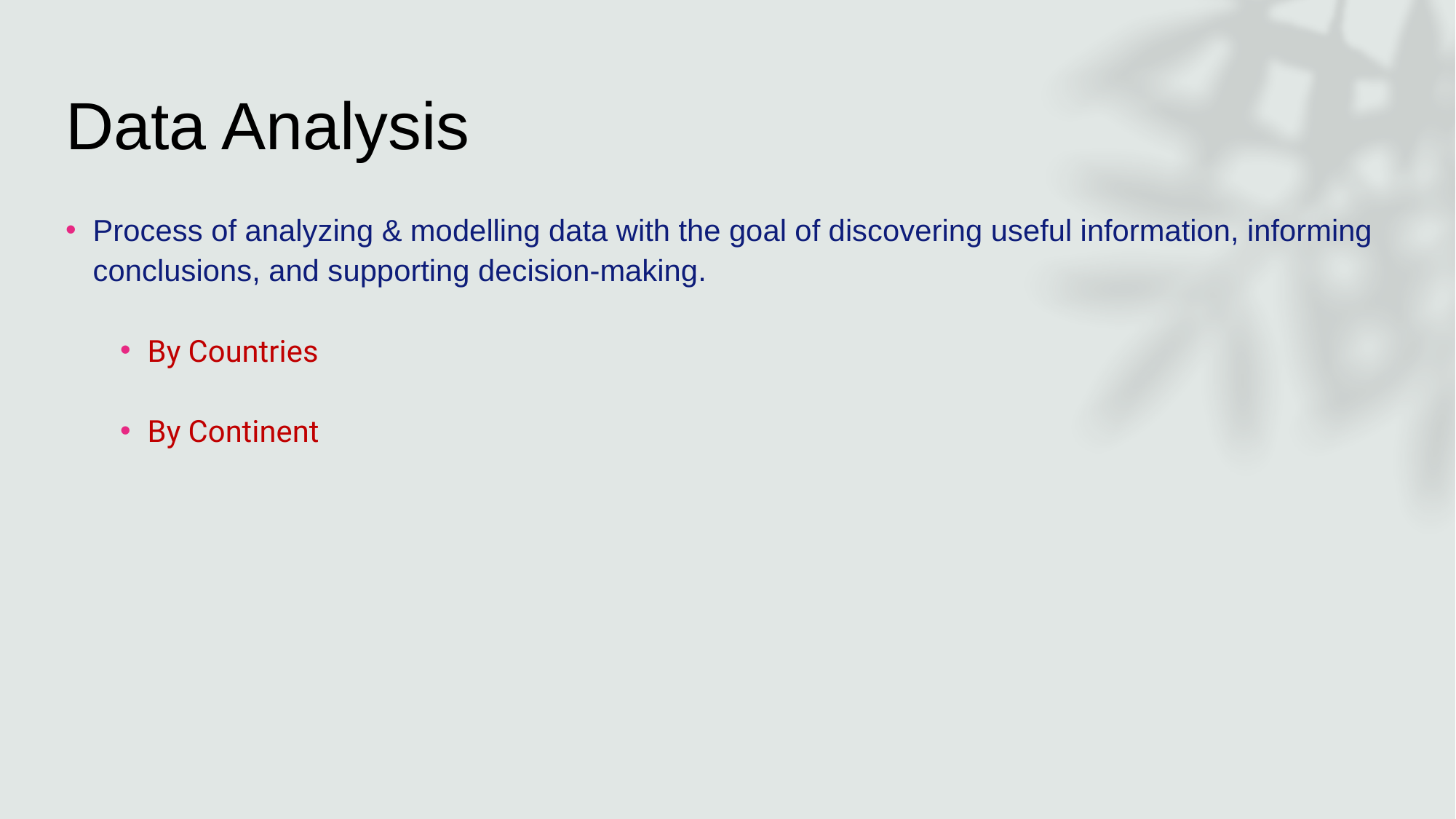

# Data Analysis
Process of analyzing & modelling data with the goal of discovering useful information, informing conclusions, and supporting decision-making.
By Countries
By Continent